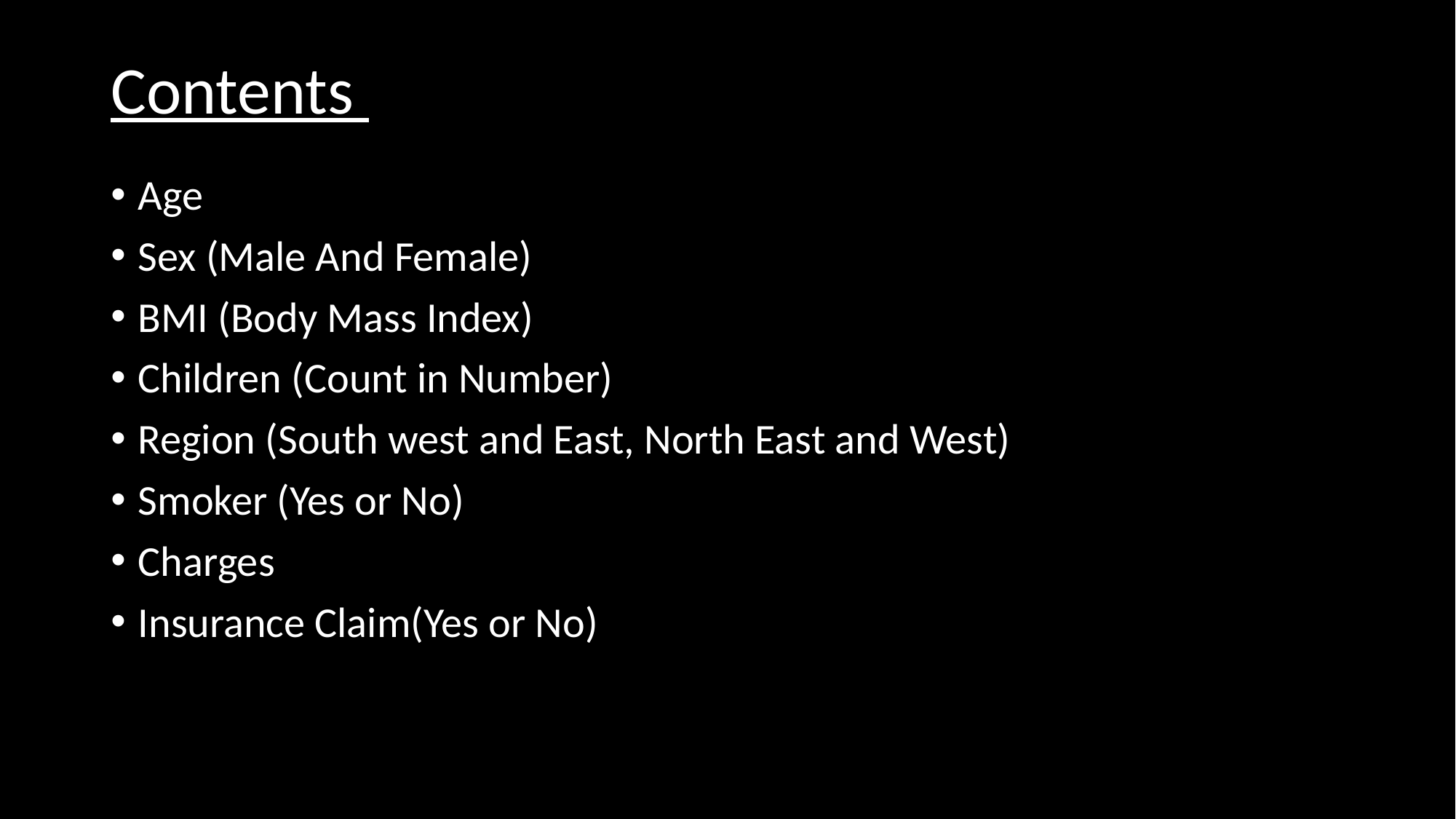

# Contents
Age
Sex (Male And Female)
BMI (Body Mass Index)
Children (Count in Number)
Region (South west and East, North East and West)
Smoker (Yes or No)
Charges
Insurance Claim(Yes or No)